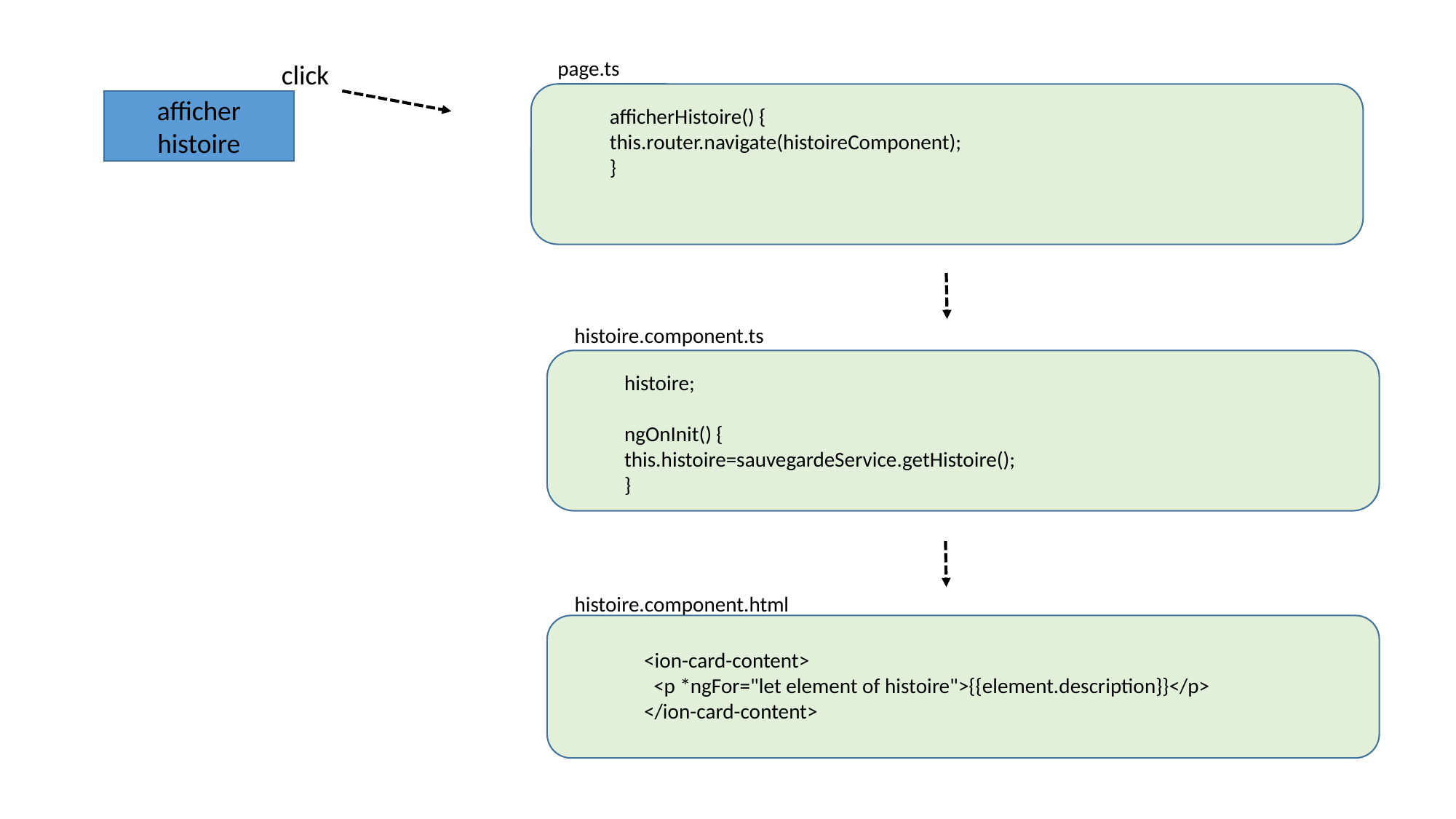

page.ts

afficherHistoire() {
this.router.navigate(histoireComponent);
}
click
afficher histoire
histoire.component.ts

histoire;

ngOnInit() {
this.histoire=sauvegardeService.getHistoire();
}
histoire.component.html

    <ion-card-content>
      <p *ngFor="let element of histoire">{{element.description}}</p>
    </ion-card-content>